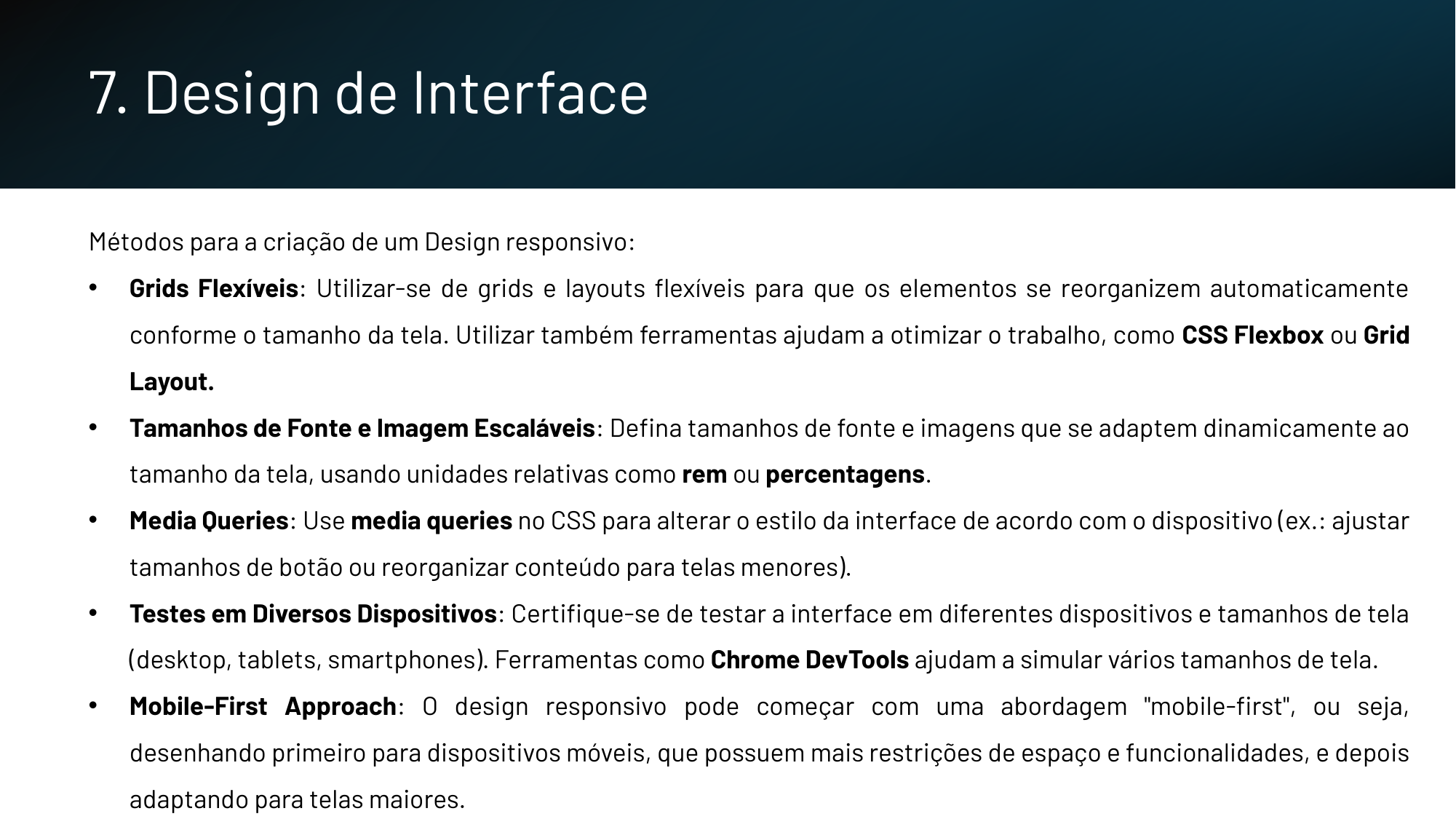

# 7. Design de Interface
Métodos para a criação de um Design responsivo:
Grids Flexíveis: Utilizar-se de grids e layouts flexíveis para que os elementos se reorganizem automaticamente conforme o tamanho da tela. Utilizar também ferramentas ajudam a otimizar o trabalho, como CSS Flexbox ou Grid Layout.
Tamanhos de Fonte e Imagem Escaláveis: Defina tamanhos de fonte e imagens que se adaptem dinamicamente ao tamanho da tela, usando unidades relativas como rem ou percentagens.
Media Queries: Use media queries no CSS para alterar o estilo da interface de acordo com o dispositivo (ex.: ajustar tamanhos de botão ou reorganizar conteúdo para telas menores).
Testes em Diversos Dispositivos: Certifique-se de testar a interface em diferentes dispositivos e tamanhos de tela (desktop, tablets, smartphones). Ferramentas como Chrome DevTools ajudam a simular vários tamanhos de tela.
Mobile-First Approach: O design responsivo pode começar com uma abordagem "mobile-first", ou seja, desenhando primeiro para dispositivos móveis, que possuem mais restrições de espaço e funcionalidades, e depois adaptando para telas maiores.